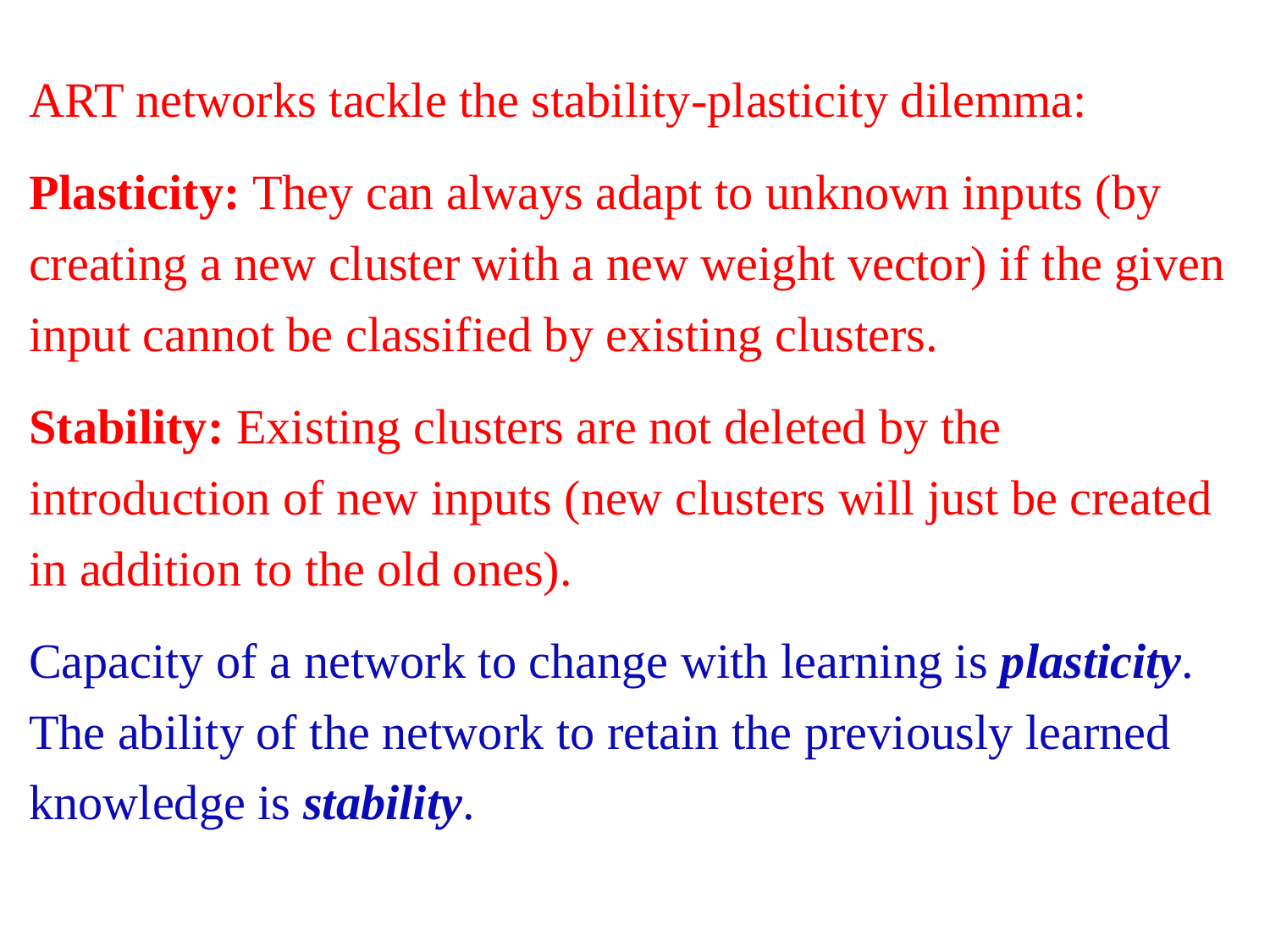

ART networks tackle the stability-plasticity dilemma:
Plasticity: They can always adapt to unknown inputs (by creating a new cluster with a new weight vector) if the given input cannot be classified by existing clusters.
Stability: Existing clusters are not deleted by the introduction of new inputs (new clusters will just be created in addition to the old ones).
Capacity of a network to change with learning is plasticity.  The ability of the network to retain the previously learned knowledge is stability.